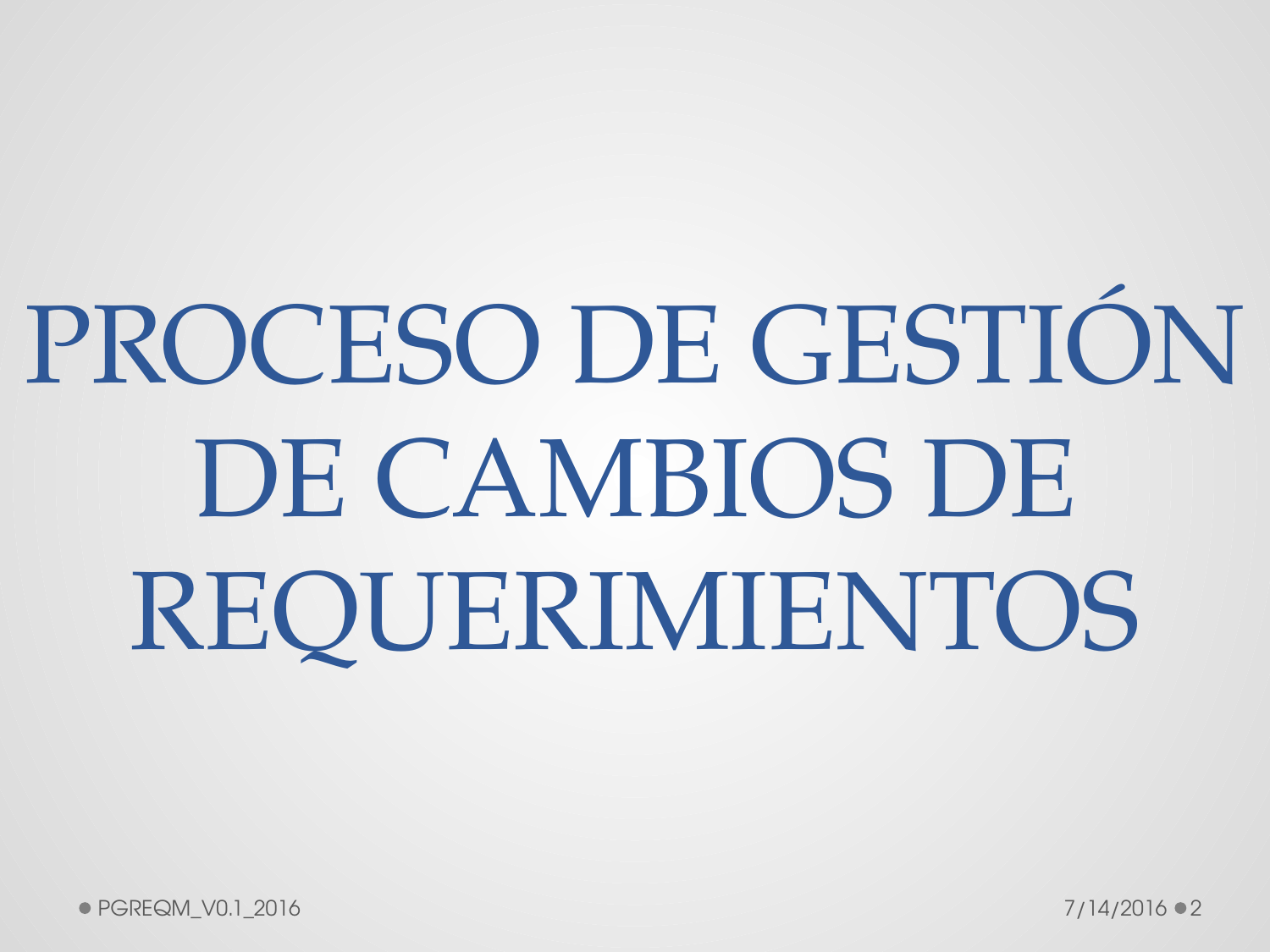

# PROCESO DE GESTIÓN DE CAMBIOS DE REQUERIMIENTOS
PGREQM_V0.1_2016
7/14/2016
2